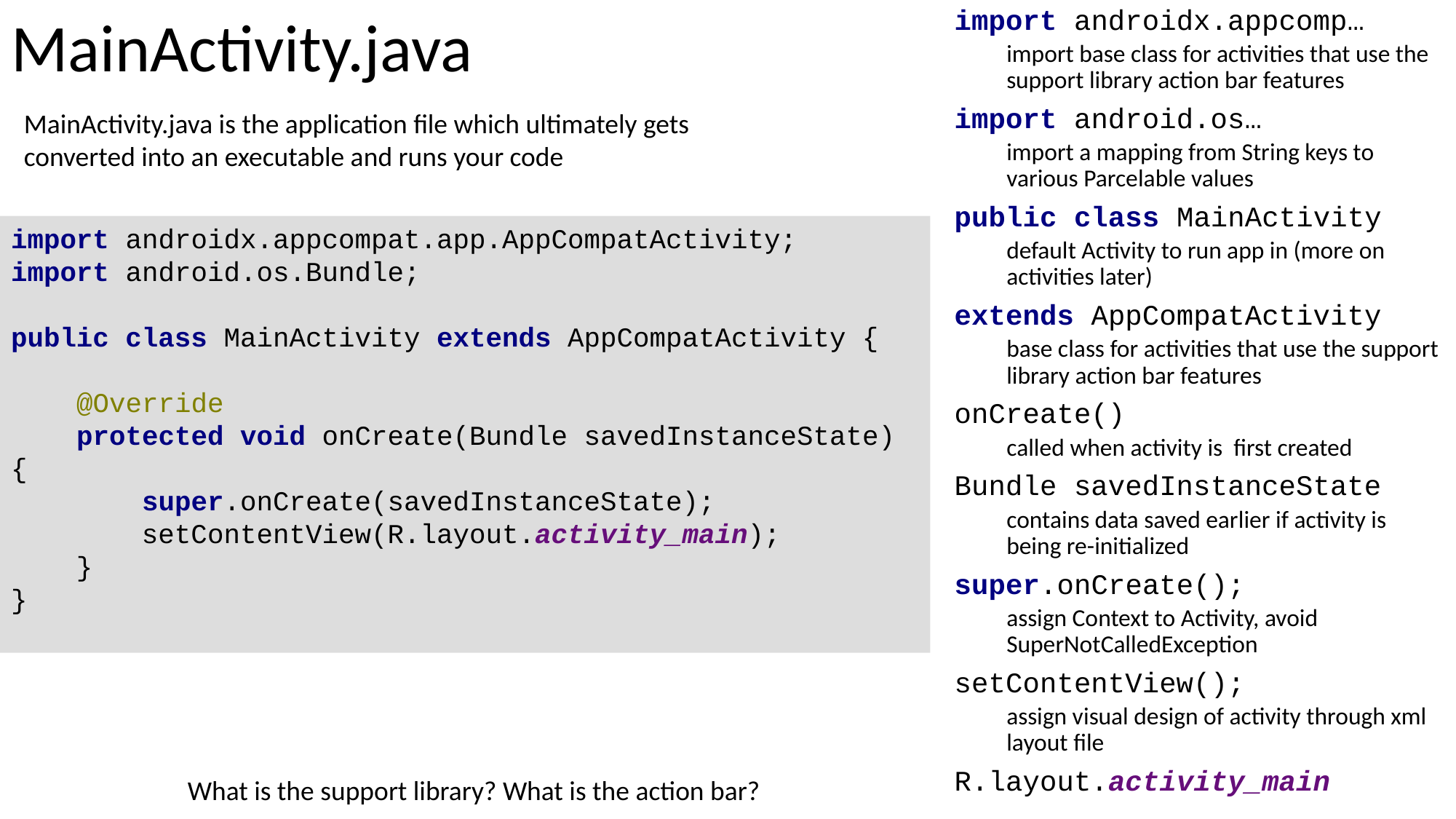

# MainActivity.java
import androidx.appcomp…
import base class for activities that use the support library action bar features
import android.os…
import a mapping from String keys to various Parcelable values
public class MainActivity
default Activity to run app in (more on activities later)
extends AppCompatActivity
base class for activities that use the support library action bar features
onCreate()
called when activity is  first created
Bundle savedInstanceState
contains data saved earlier if activity is being re-initialized
super.onCreate();
assign Context to Activity, avoid SuperNotCalledException
setContentView();
assign visual design of activity through xml layout file
R.layout.activity_main

MainActivity.java is the application file which ultimately gets converted into an executable and runs your code
import androidx.appcompat.app.AppCompatActivity;
import android.os.Bundle;
public class MainActivity extends AppCompatActivity {
    @Override
    protected void onCreate(Bundle savedInstanceState) {
        super.onCreate(savedInstanceState);
        setContentView(R.layout.activity_main);
    }
}
What is the support library? What is the action bar?